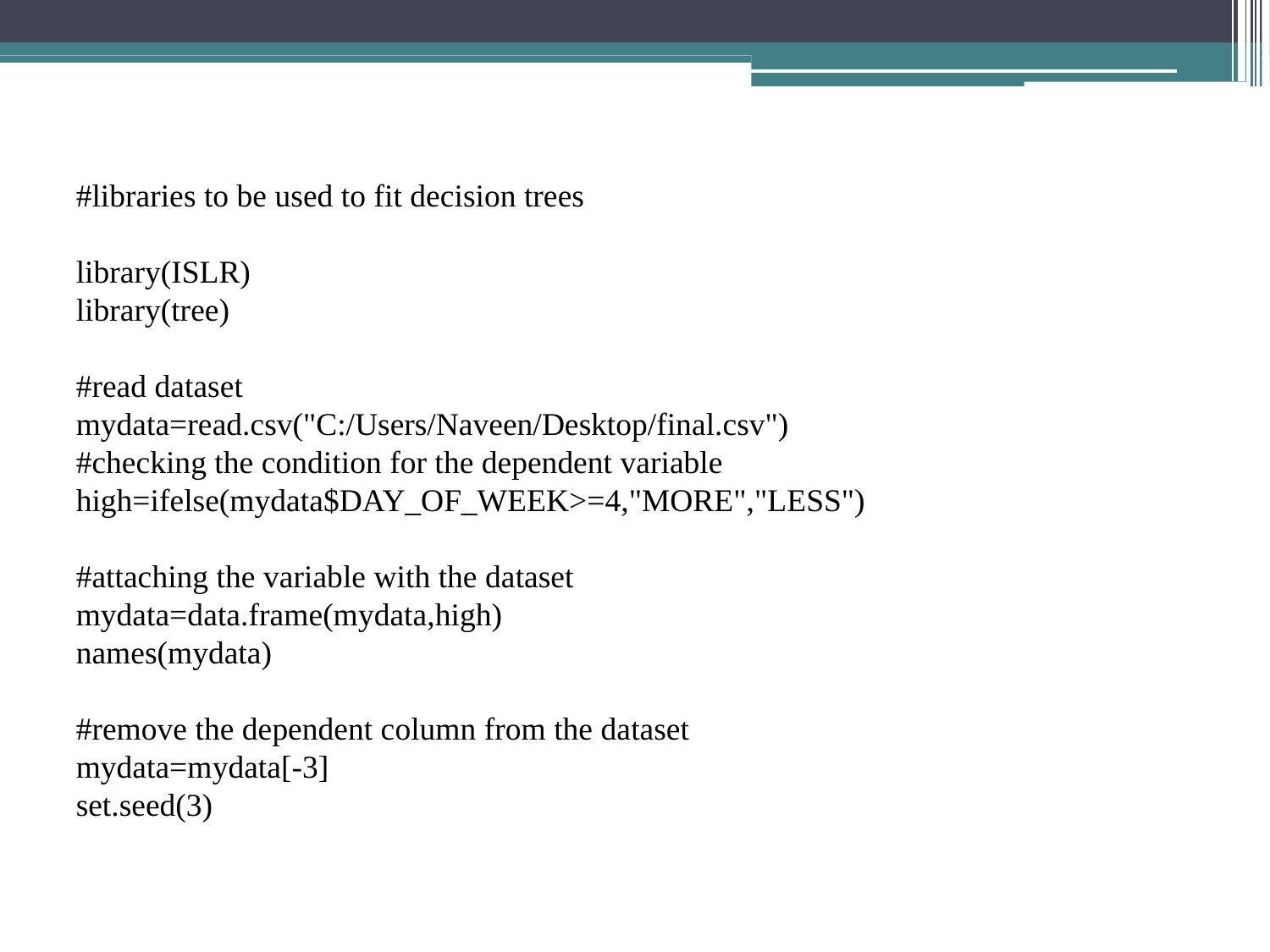

#libraries to be used to fit decision trees

library(ISLR)
library(tree)

#read dataset
mydata=read.csv("C:/Users/Naveen/Desktop/final.csv")
#checking the condition for the dependent variable
high=ifelse(mydata$DAY_OF_WEEK>=4,"MORE","LESS")

#attaching the variable with the dataset
mydata=data.frame(mydata,high)
names(mydata)

#remove the dependent column from the dataset
mydata=mydata[-3]
set.seed(3)